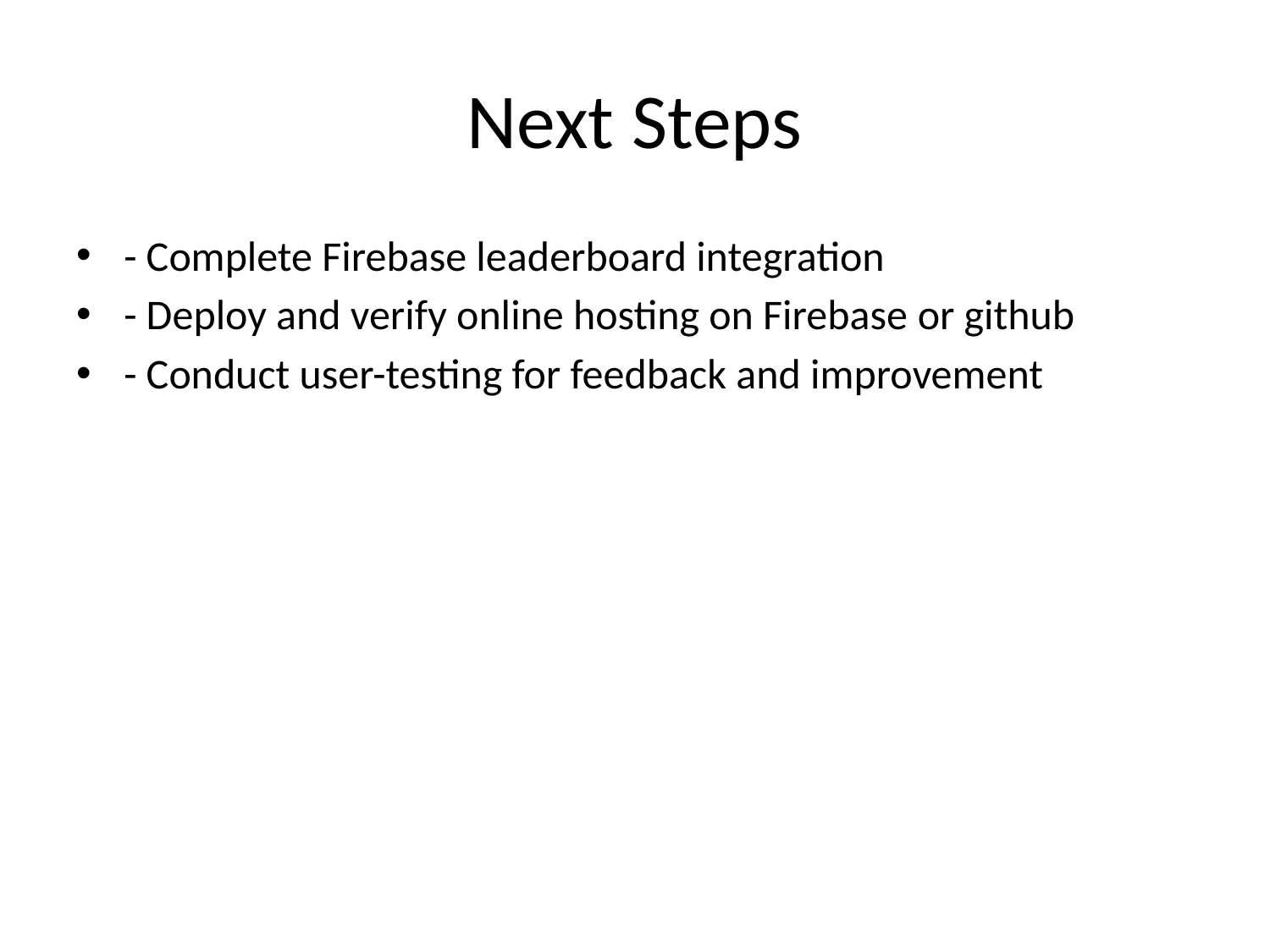

# Next Steps
- Complete Firebase leaderboard integration
- Deploy and verify online hosting on Firebase or github
- Conduct user-testing for feedback and improvement